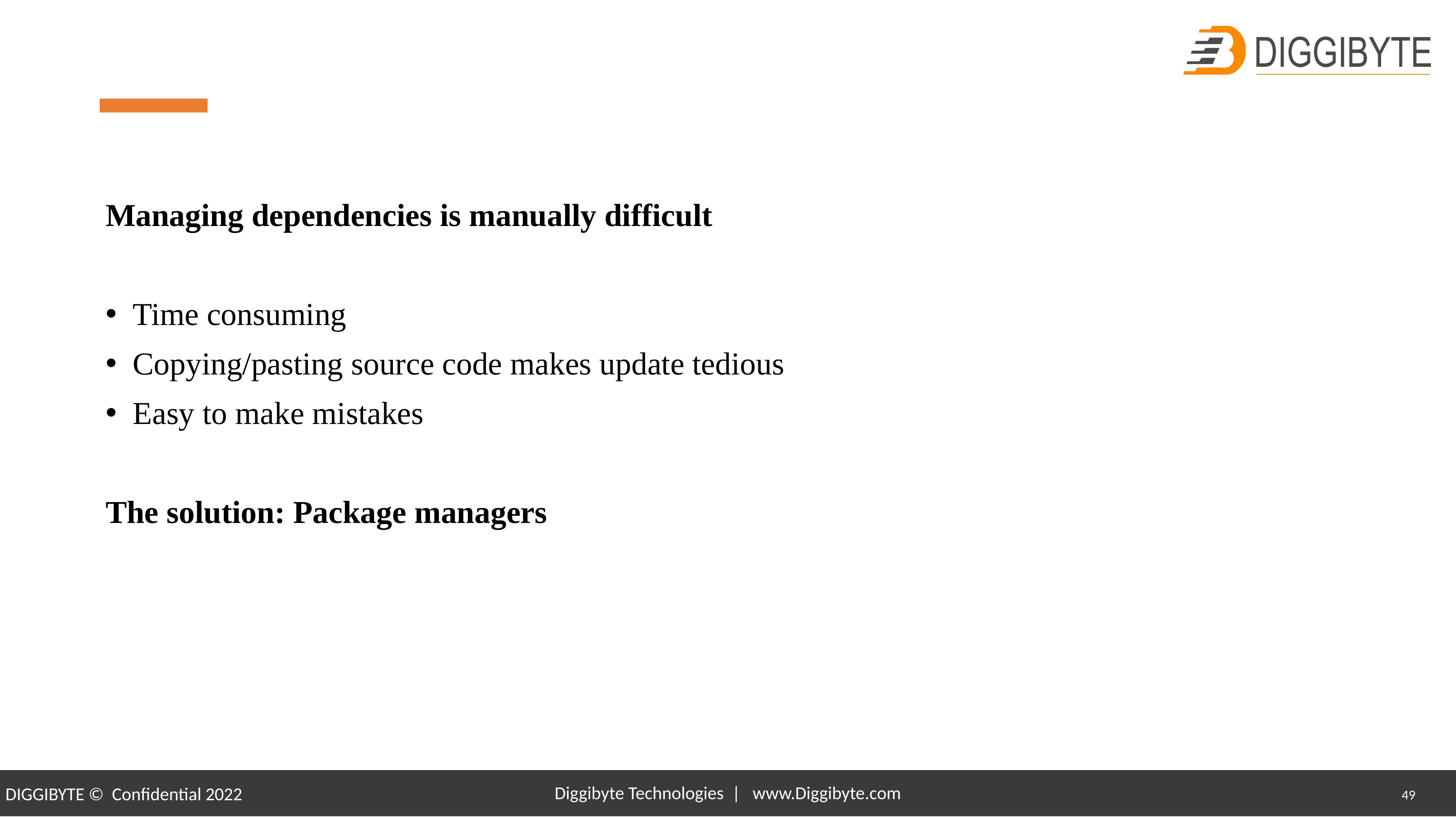

Managing dependencies is manually difficult

Time consuming
Copying/pasting source code makes update tedious
Easy to make mistakes

The solution: Package managers

Diggibyte Technologies  |   www.Diggibyte.com
49